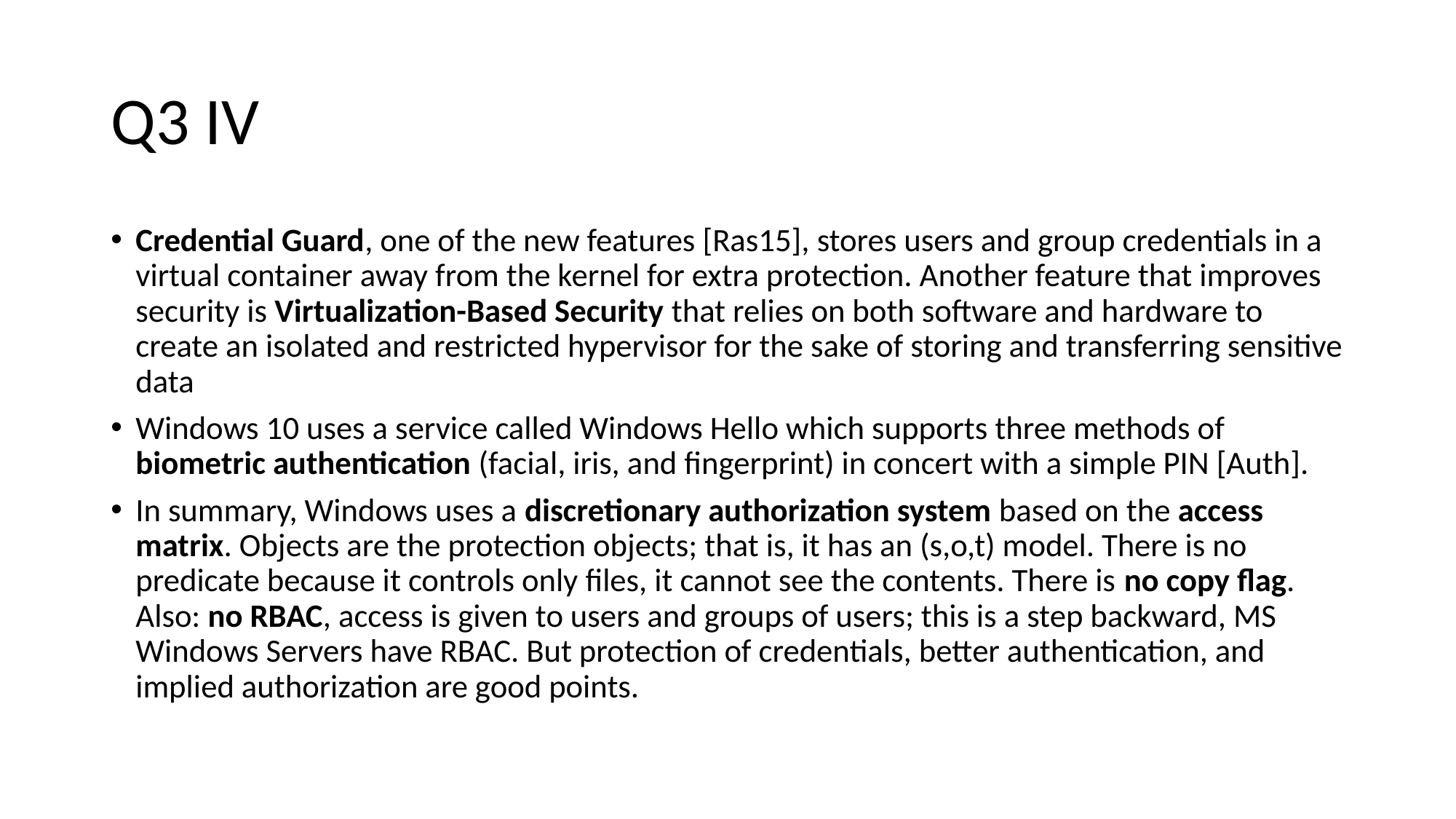

# Q3 IV
Credential Guard, one of the new features [Ras15], stores users and group credentials in a virtual container away from the kernel for extra protection. Another feature that improves security is Virtualization-Based Security that relies on both software and hardware to create an isolated and restricted hypervisor for the sake of storing and transferring sensitive data
Windows 10 uses a service called Windows Hello which supports three methods of biometric authentication (facial, iris, and fingerprint) in concert with a simple PIN [Auth].
In summary, Windows uses a discretionary authorization system based on the access matrix. Objects are the protection objects; that is, it has an (s,o,t) model. There is no predicate because it controls only files, it cannot see the contents. There is no copy flag. Also: no RBAC, access is given to users and groups of users; this is a step backward, MS Windows Servers have RBAC. But protection of credentials, better authentication, and implied authorization are good points.